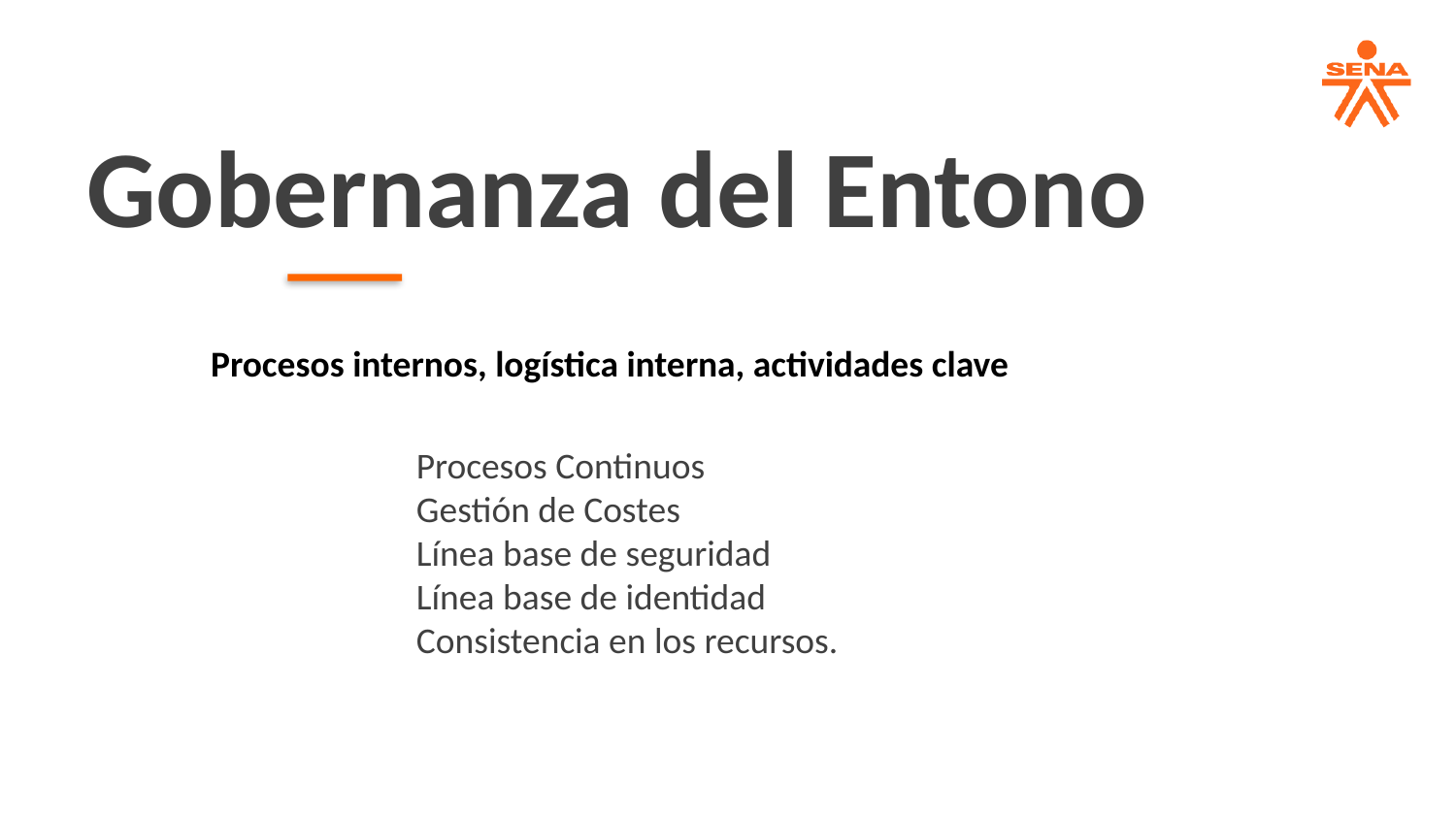

Gobernanza del Entono

Procesos internos, logística interna, actividades clave

Procesos Continuos
Gestión de Costes
Línea base de seguridad
Línea base de identidad
Consistencia en los recursos.